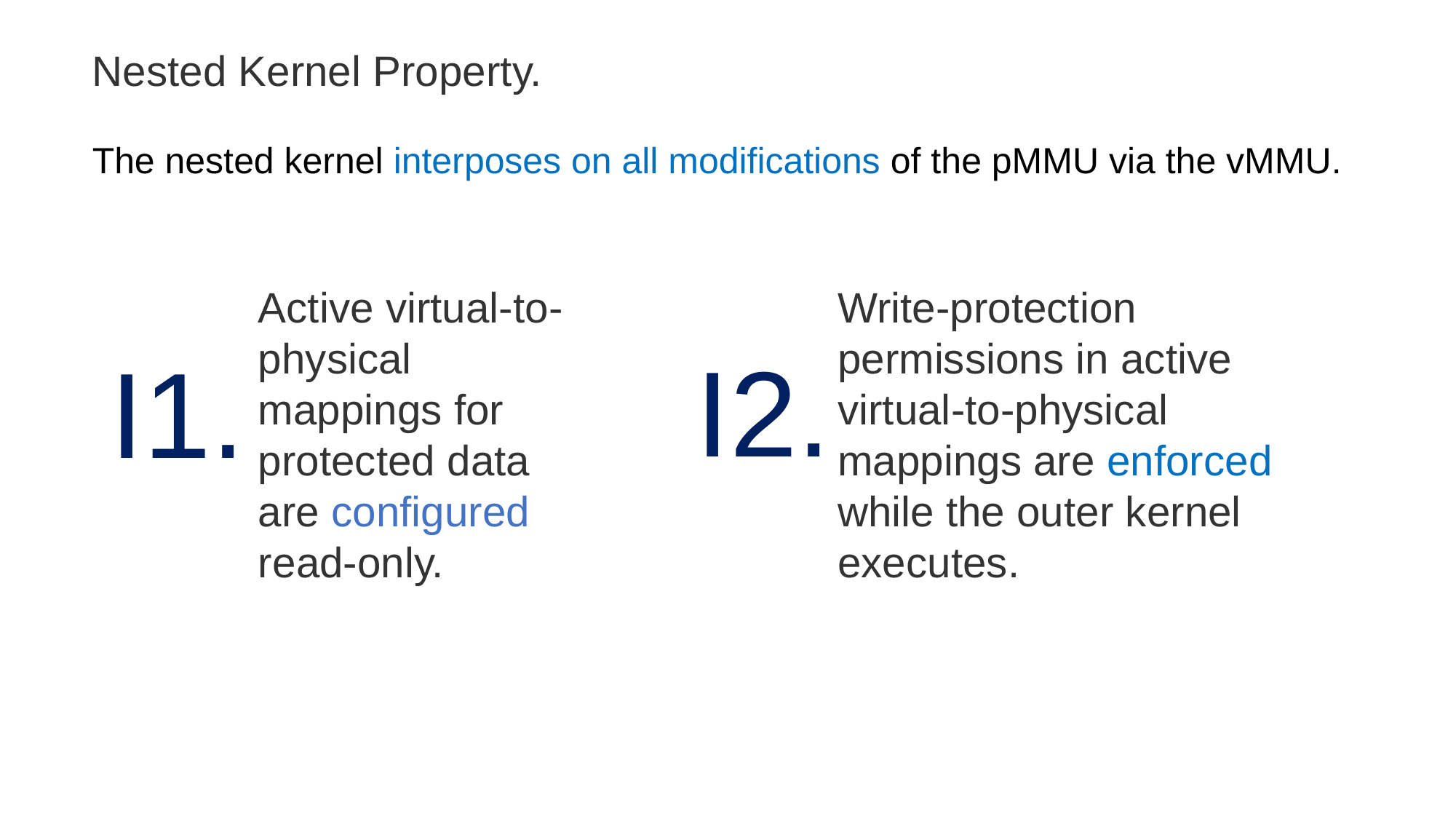

Nested Kernel Property.
The nested kernel interposes on all modifications of the pMMU via the vMMU.
Active virtual-to-physical mappings for protected data are configured read-only.
Write-protection permissions in active virtual-to-physical mappings are enforced while the outer kernel executes.
I2.
I1.